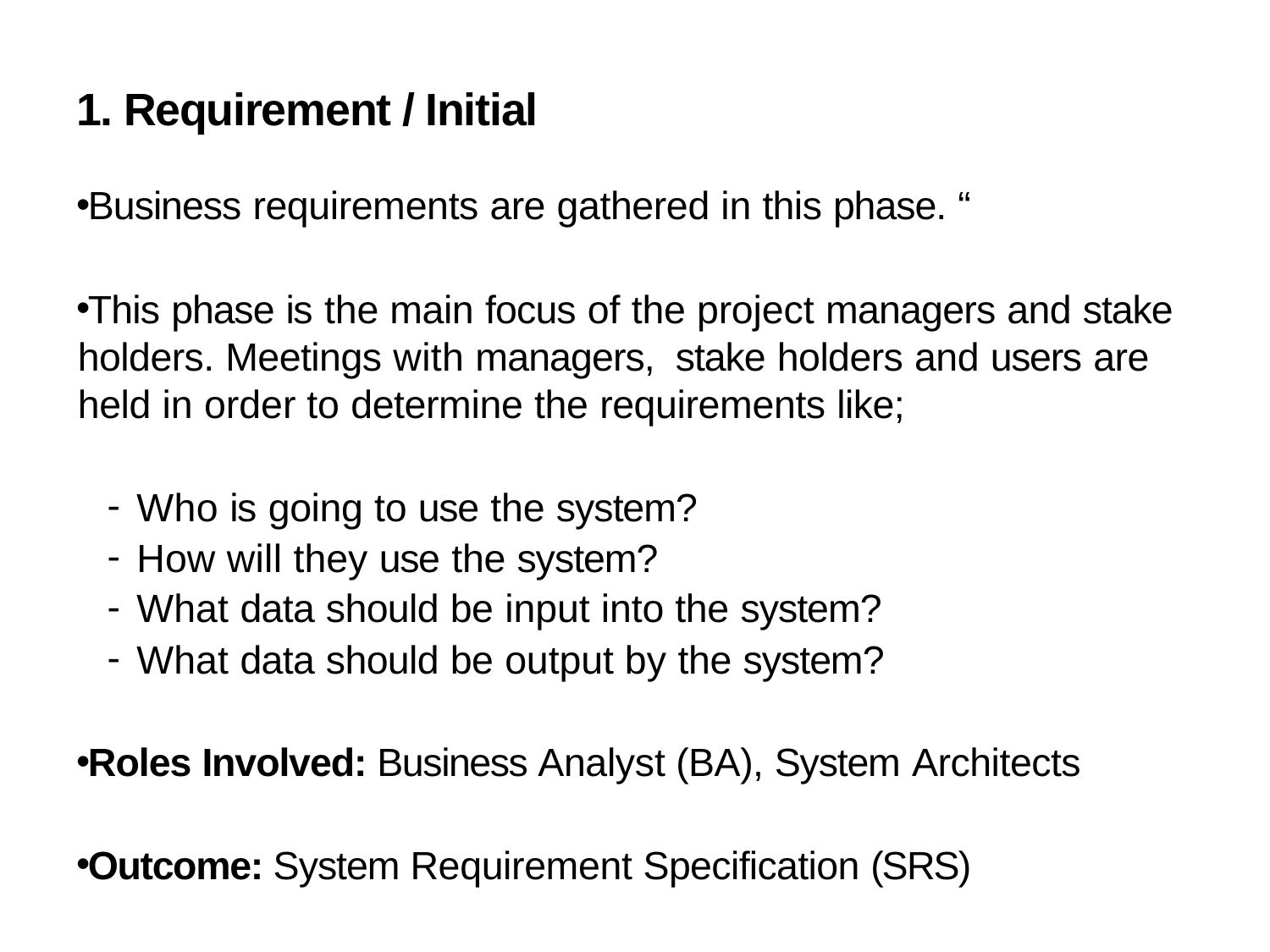

1. Requirement / Initial

Business requirements are gathered in this phase. “

This phase is the main focus of the project managers and stake holders. Meetings with managers,  stake holders and users are held in order to determine the requirements like;

Who is going to use the system?
How will they use the system?
What data should be input into the system?
What data should be output by the system?

Roles Involved: Business Analyst (BA), System Architects

Outcome: System Requirement Specification (SRS)